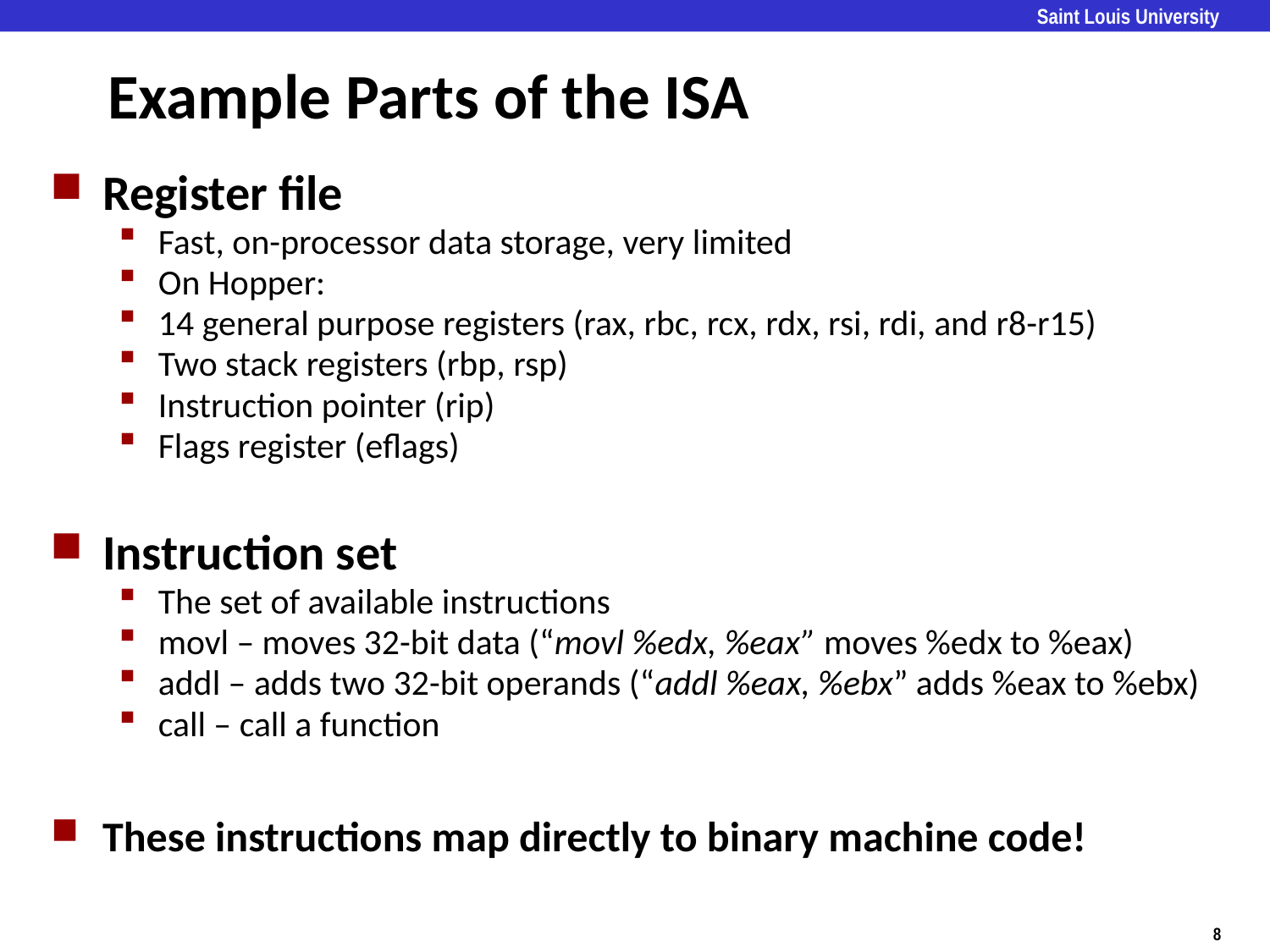

# Example Parts of the ISA
Register file
Fast, on-processor data storage, very limited
On Hopper:
14 general purpose registers (rax, rbc, rcx, rdx, rsi, rdi, and r8-r15)
Two stack registers (rbp, rsp)
Instruction pointer (rip)
Flags register (eflags)

Instruction set
The set of available instructions
movl – moves 32-bit data (“movl %edx, %eax” moves %edx to %eax)
addl – adds two 32-bit operands (“addl %eax, %ebx” adds %eax to %ebx)
call – call a function

These instructions map directly to binary machine code!